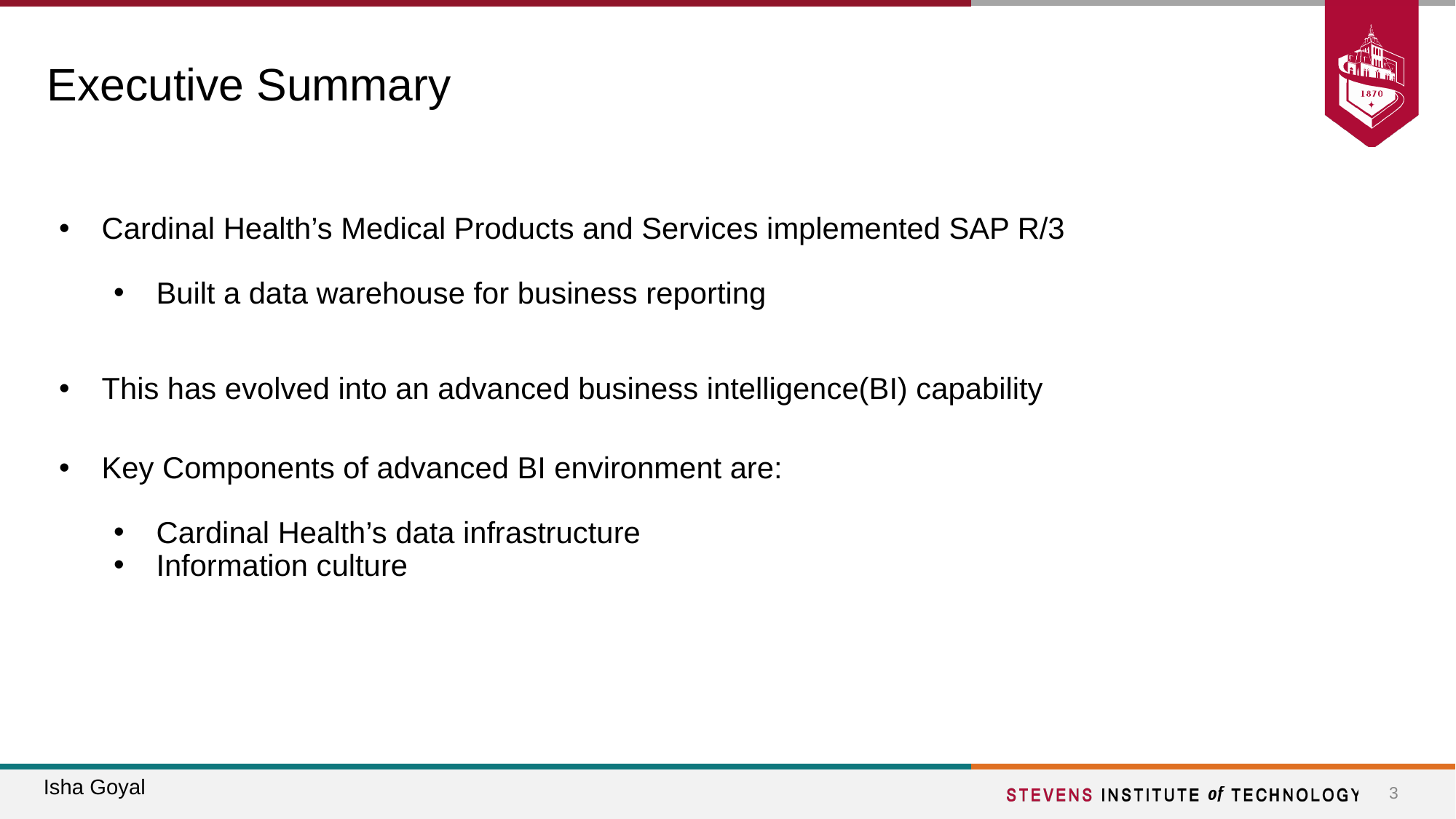

# Executive Summary

Cardinal Health’s Medical Products and Services implemented SAP R/3

Built a data warehouse for business reporting

This has evolved into an advanced business intelligence(BI) capability

Key Components of advanced BI environment are:

Cardinal Health’s data infrastructure
Information culture

Isha Goyal
3